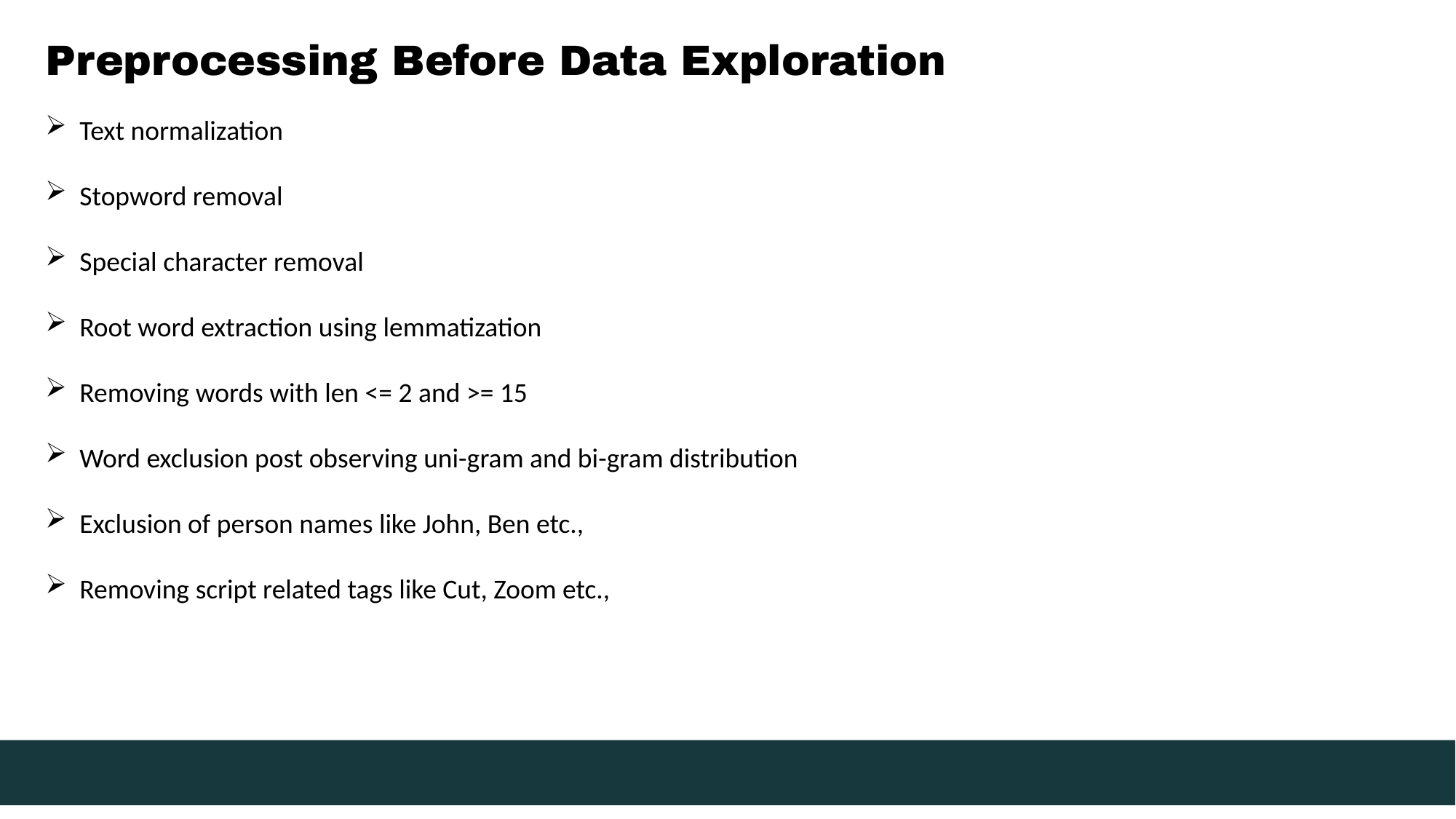

Preprocessing Before Data Exploration
Text normalization

Stopword removal

Special character removal

Root word extraction using lemmatization

Removing words with len <= 2 and >= 15

Word exclusion post observing uni-gram and bi-gram distribution

Exclusion of person names like John, Ben etc.,

Removing script related tags like Cut, Zoom etc.,